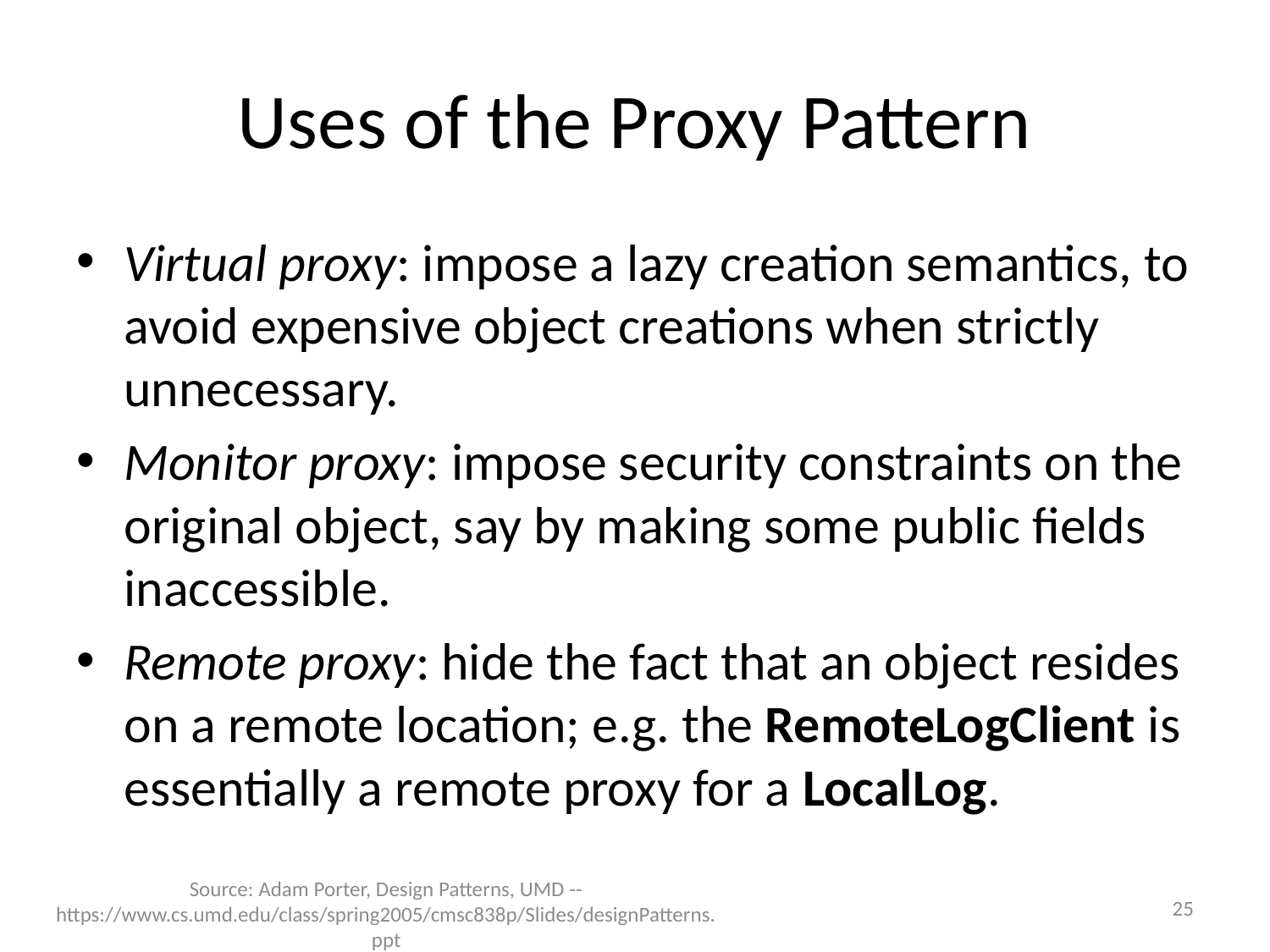

# Uses of the Proxy Pattern
Virtual proxy: impose a lazy creation semantics, to avoid expensive object creations when strictly unnecessary.
Monitor proxy: impose security constraints on the original object, say by making some public fields inaccessible.
Remote proxy: hide the fact that an object resides on a remote location; e.g. the RemoteLogClient is essentially a remote proxy for a LocalLog.
25
Source: Adam Porter, Design Patterns, UMD -- https://www.cs.umd.edu/class/spring2005/cmsc838p/Slides/designPatterns.ppt